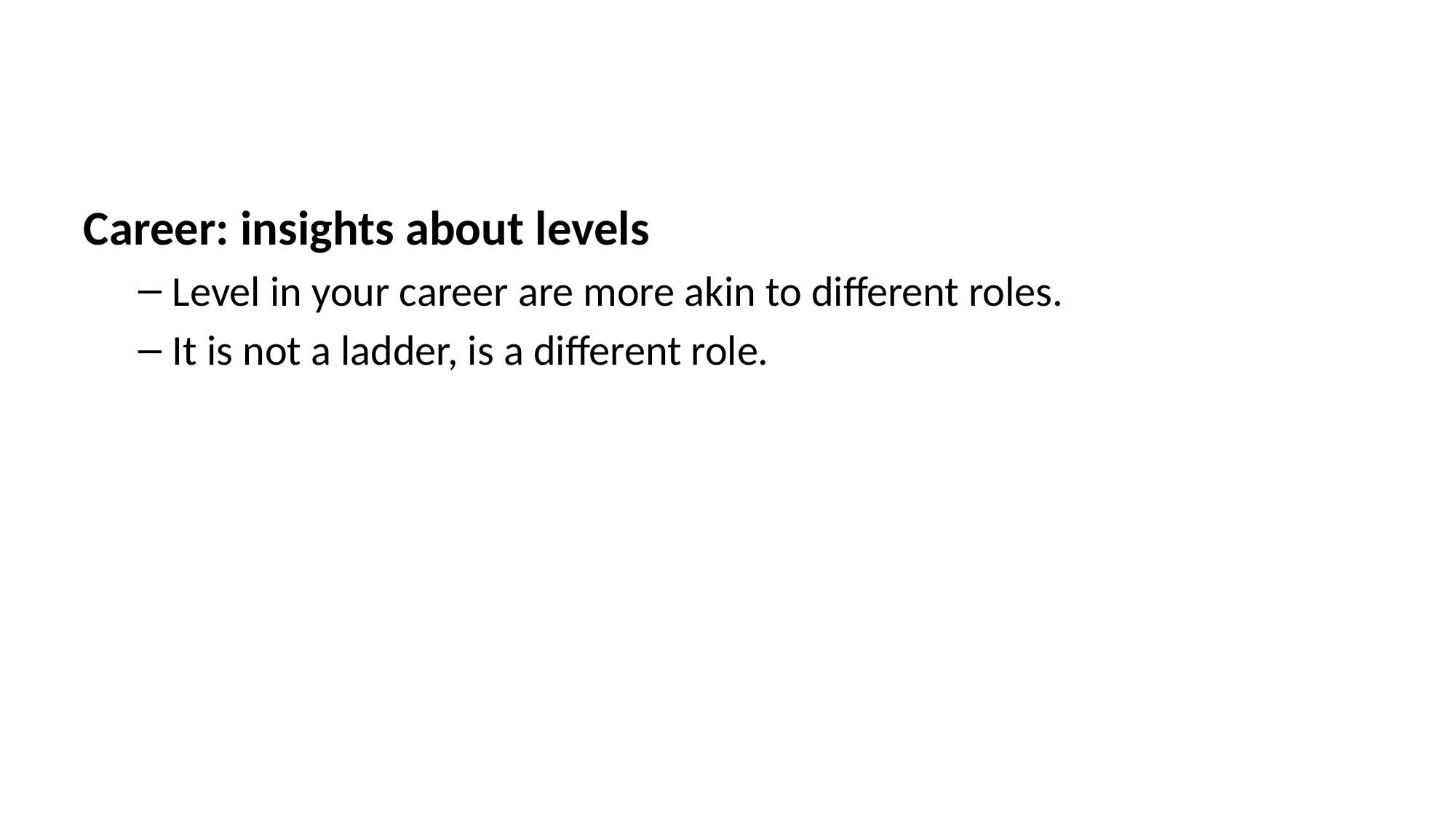

Career: insights about levels
Level in your career are more akin to different roles.
It is not a ladder, is a different role.